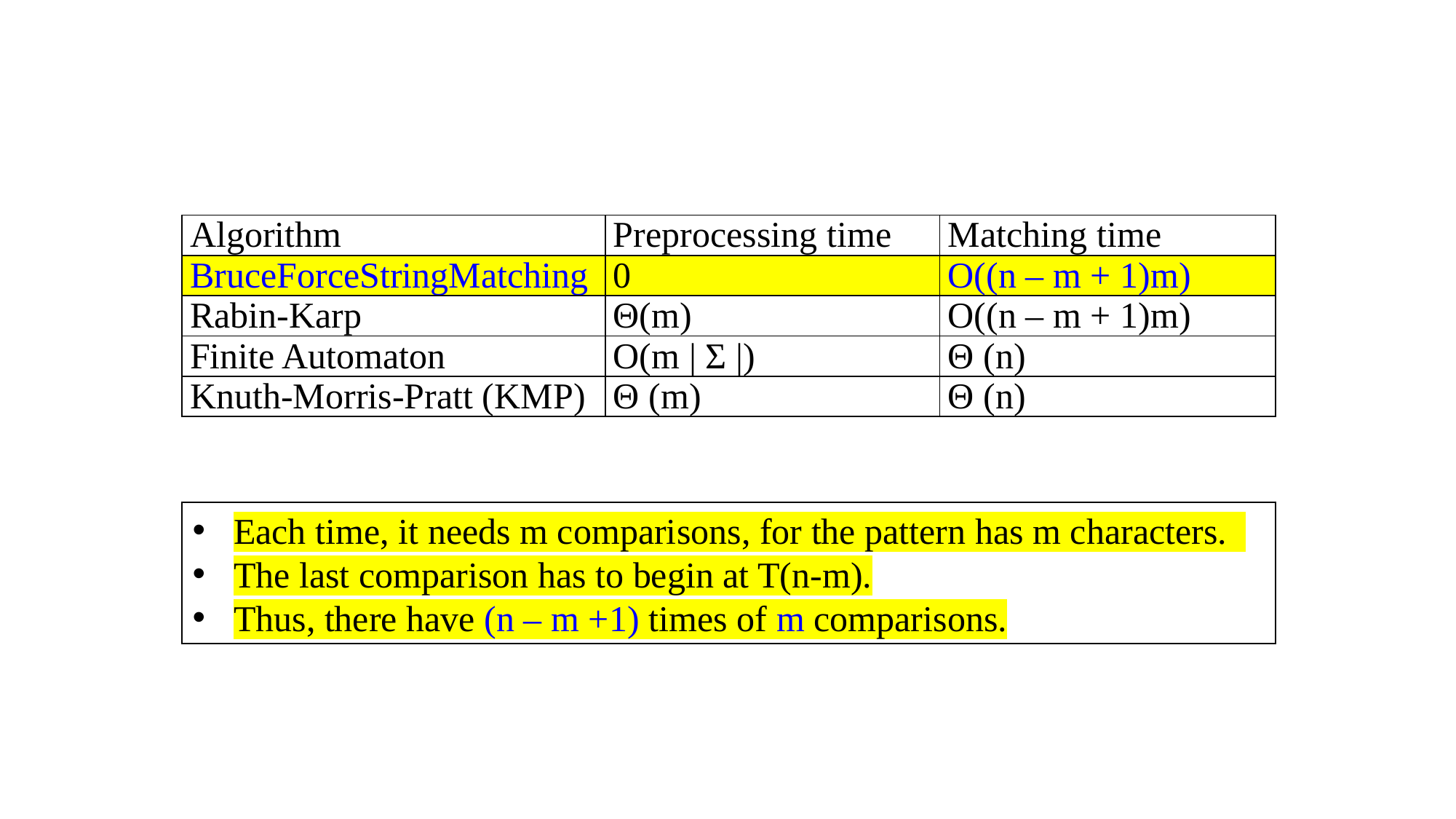

| Algorithm | Preprocessing time | Matching time |
| --- | --- | --- |
| BruceForceStringMatching | 0 | O((n – m + 1)m) |
| Rabin-Karp | Θ(m) | O((n – m + 1)m) |
| Finite Automaton | O(m | Σ |) | Θ (n) |
| Knuth-Morris-Pratt (KMP) | Θ (m) | Θ (n) |
Each time, it needs m comparisons, for the pattern has m characters.
The last comparison has to begin at T(n-m).
Thus, there have (n – m +1) times of m comparisons.